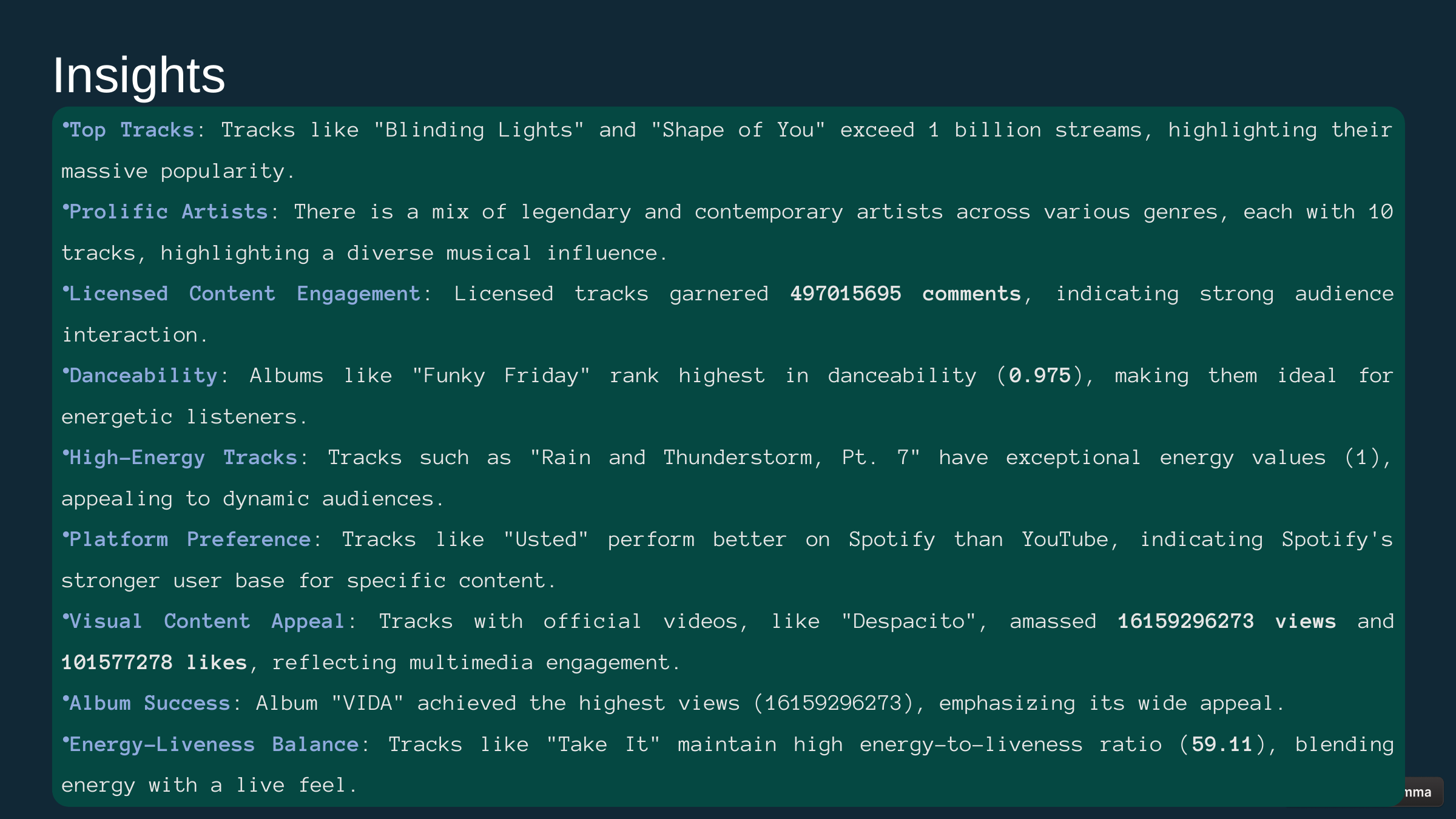

Insights
Top Tracks: Tracks like "Blinding Lights" and "Shape of You" exceed 1 billion streams, highlighting their massive popularity.
Prolific Artists: There is a mix of legendary and contemporary artists across various genres, each with 10 tracks, highlighting a diverse musical influence.
Licensed Content Engagement: Licensed tracks garnered 497015695 comments, indicating strong audience interaction.
Danceability: Albums like "Funky Friday" rank highest in danceability (0.975), making them ideal for energetic listeners.
High-Energy Tracks: Tracks such as "Rain and Thunderstorm, Pt. 7" have exceptional energy values (1), appealing to dynamic audiences.
Platform Preference: Tracks like "Usted" perform better on Spotify than YouTube, indicating Spotify's stronger user base for specific content.
Visual Content Appeal: Tracks with official videos, like "Despacito", amassed 16159296273 views and 101577278 likes, reflecting multimedia engagement.
Album Success: Album "VIDA" achieved the highest views (16159296273), emphasizing its wide appeal.
Energy-Liveness Balance: Tracks like "Take It" maintain high energy-to-liveness ratio (59.11), blending energy with a live feel.